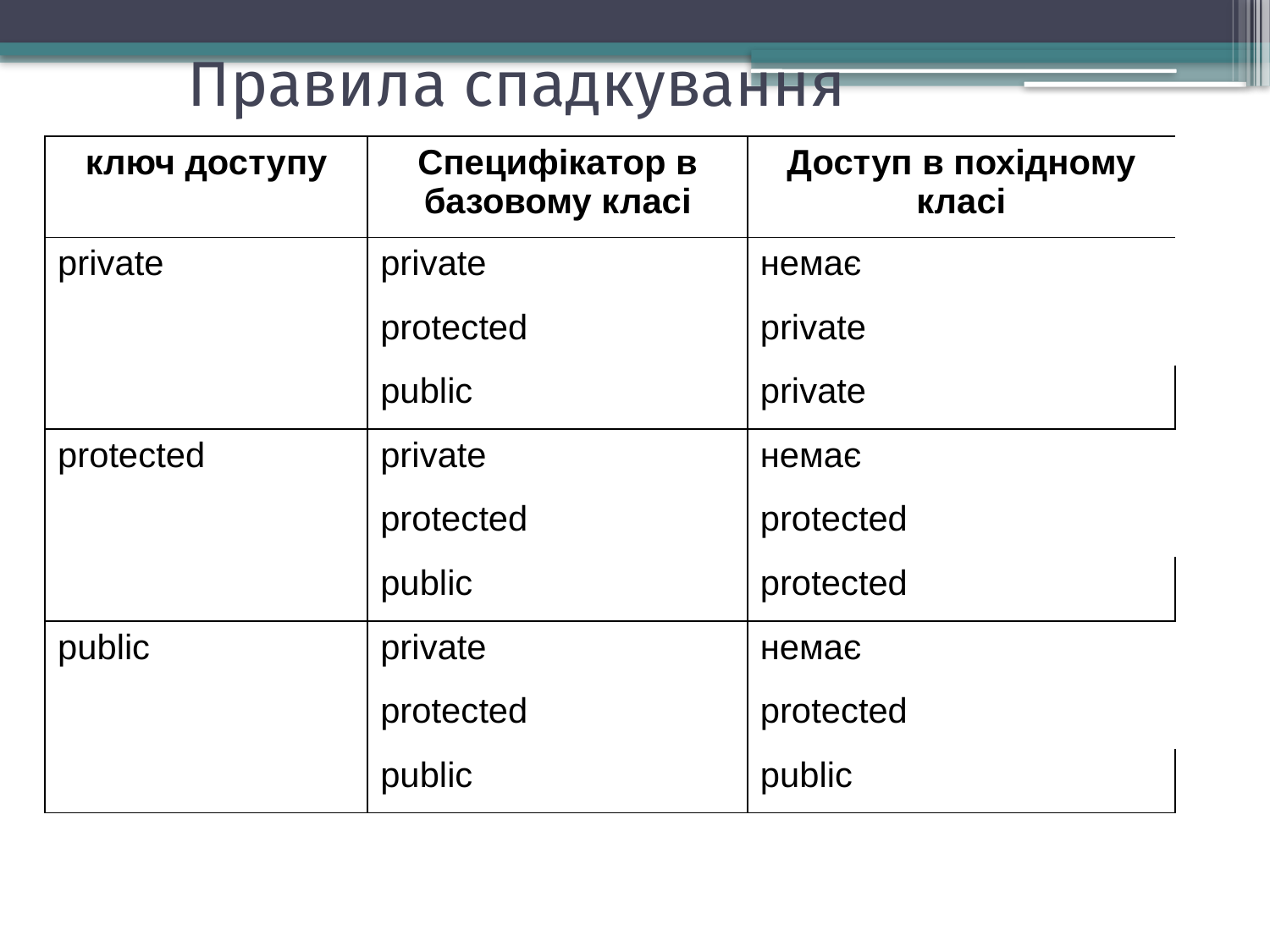

# Правила спадкування
| ключ доступу | Специфікатор в базовому класі | Доступ в похідному класі |
| --- | --- | --- |
| private | private | немає |
|  | protected | private |
|  | public | private |
| protected | private | немає |
|  | protected | protected |
|  | public | protected |
| public | private | немає |
|  | protected | protected |
|  | public | public |